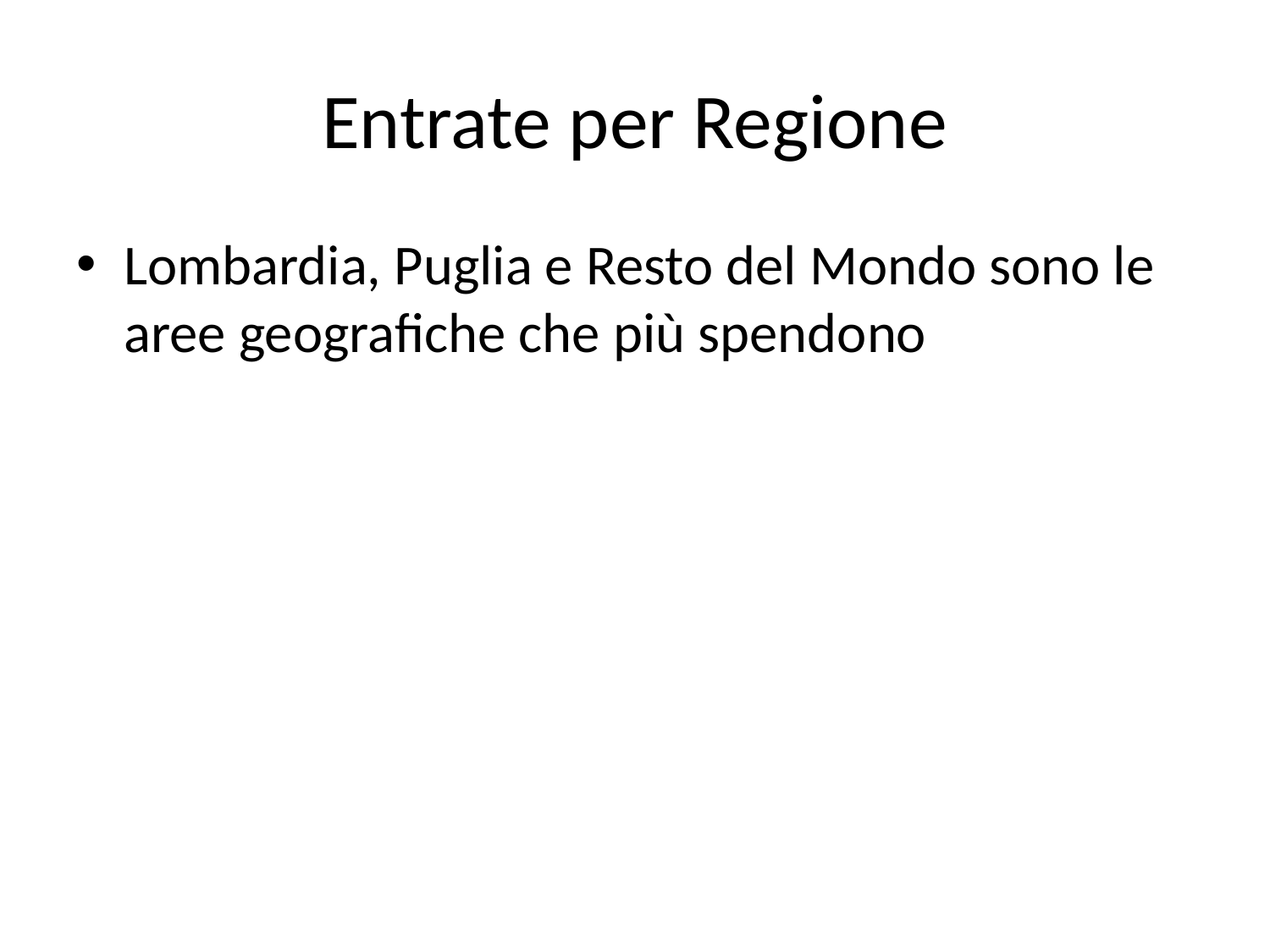

# Entrate per Regione
Lombardia, Puglia e Resto del Mondo sono le aree geografiche che più spendono